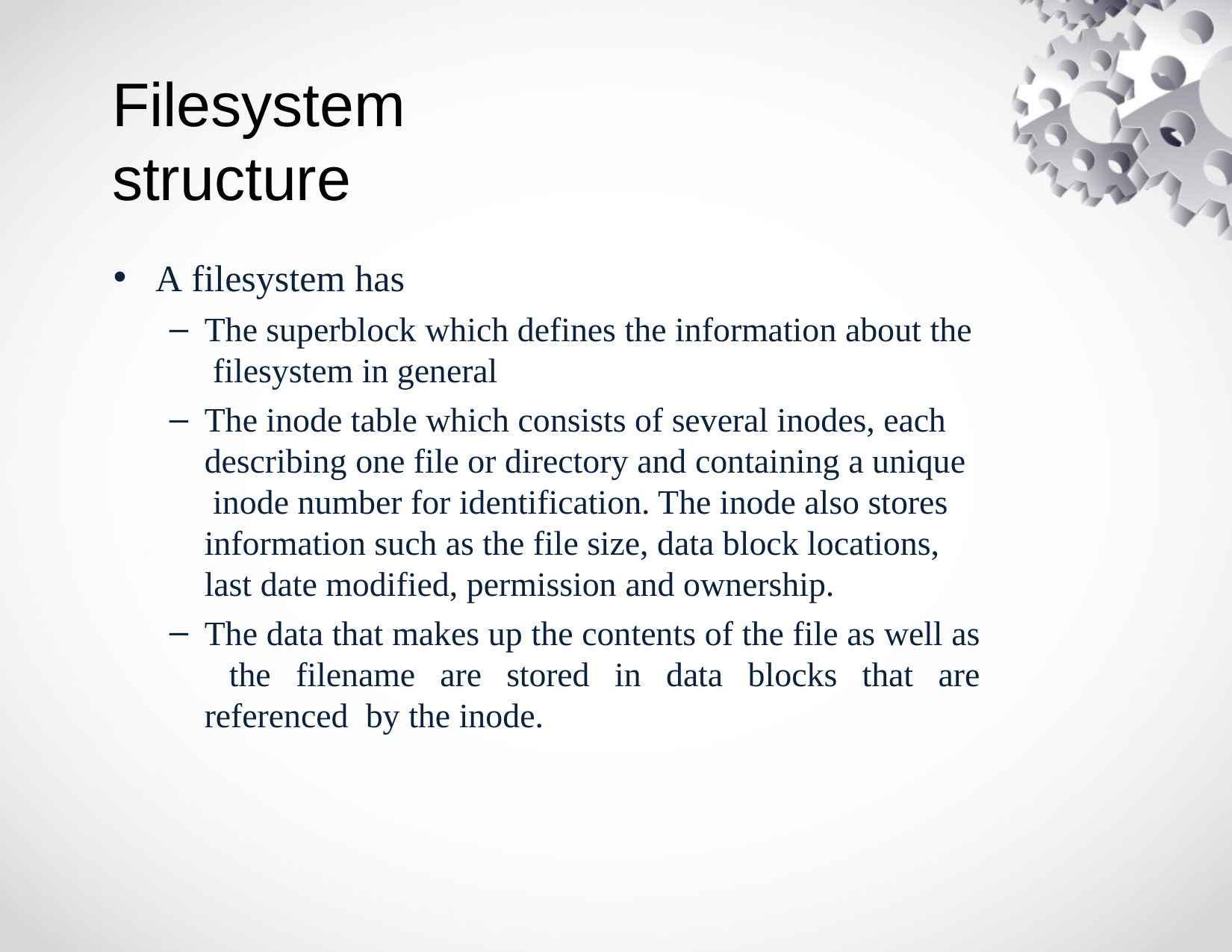

# Filesystem structure
A filesystem has
The superblock which defines the information about the  filesystem in general
The inode table which consists of several inodes, each  describing one file or directory and containing a unique  inode number for identification. The inode also stores  information such as the file size, data block locations,  last date modified, permission and ownership.
The data that makes up the contents of the file as well as  the filename are stored in data blocks that are referenced  by the inode.